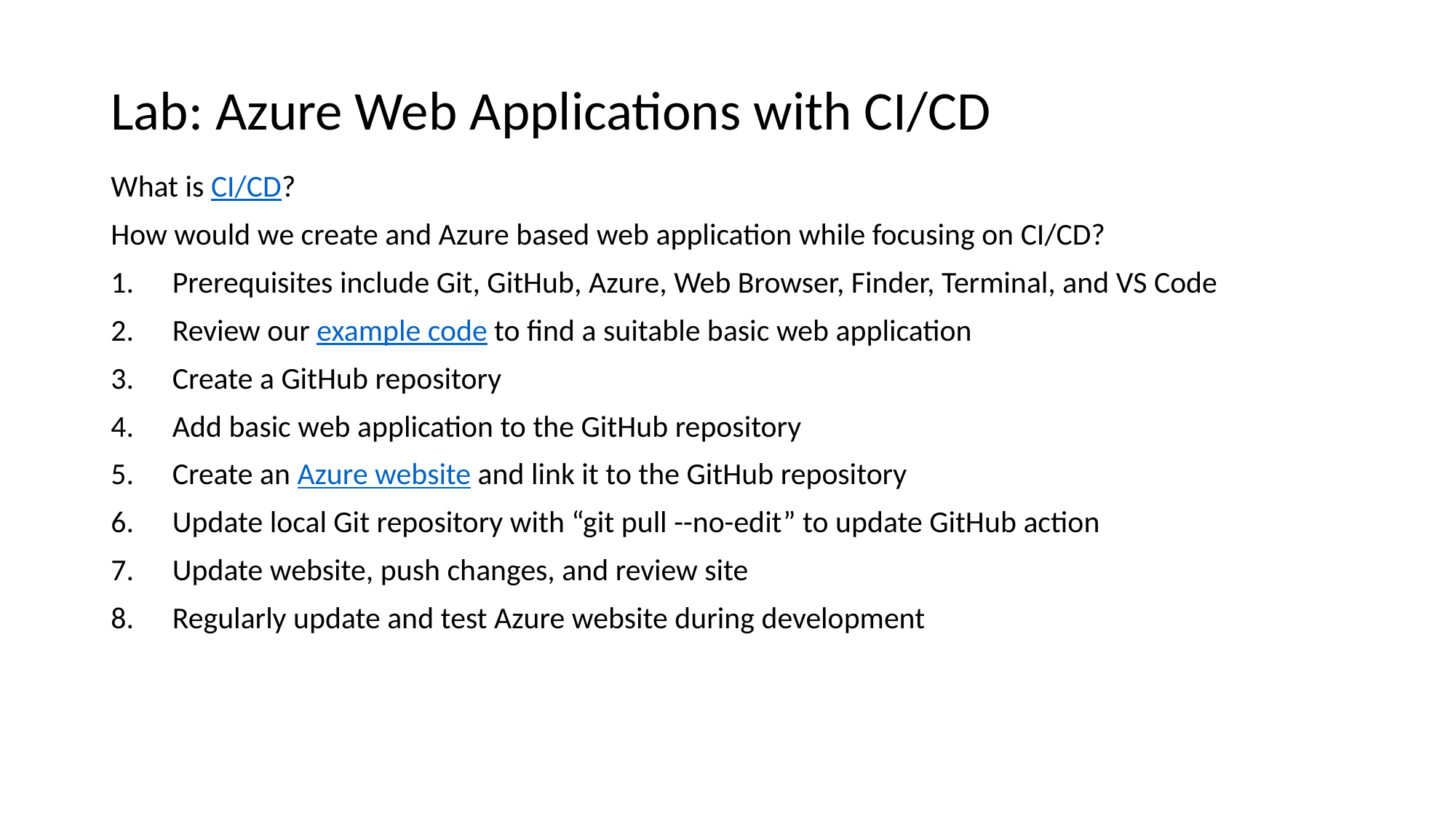

# Lab: Azure Web Applications with CI/CD
What is CI/CD?
How would we create and Azure based web application while focusing on CI/CD?
Prerequisites include Git, GitHub, Azure, Web Browser, Finder, Terminal, and VS Code
Review our example code to find a suitable basic web application
Create a GitHub repository
Add basic web application to the GitHub repository
Create an Azure website and link it to the GitHub repository
Update local Git repository with “git pull --no-edit” to update GitHub action
Update website, push changes, and review site
Regularly update and test Azure website during development